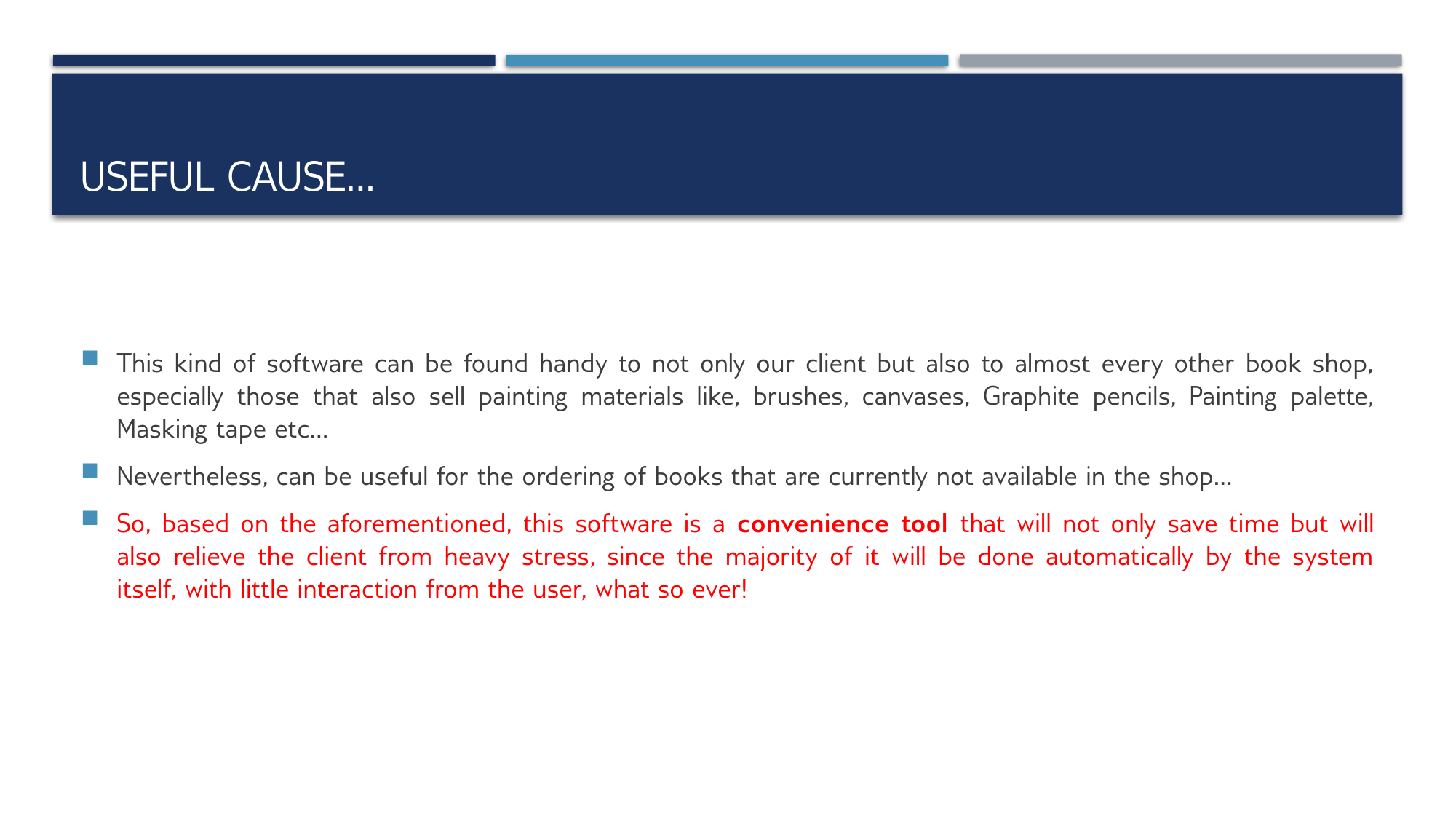

# Useful cause…
This kind of software can be found handy to not only our client but also to almost every other book shop, especially those that also sell painting materials like, brushes, canvases, Graphite pencils, Painting palette, Masking tape etc...
Nevertheless, can be useful for the ordering of books that are currently not available in the shop...
So, based on the aforementioned, this software is a convenience tool that will not only save time but will also relieve the client from heavy stress, since the majority of it will be done automatically by the system itself, with little interaction from the user, what so ever!